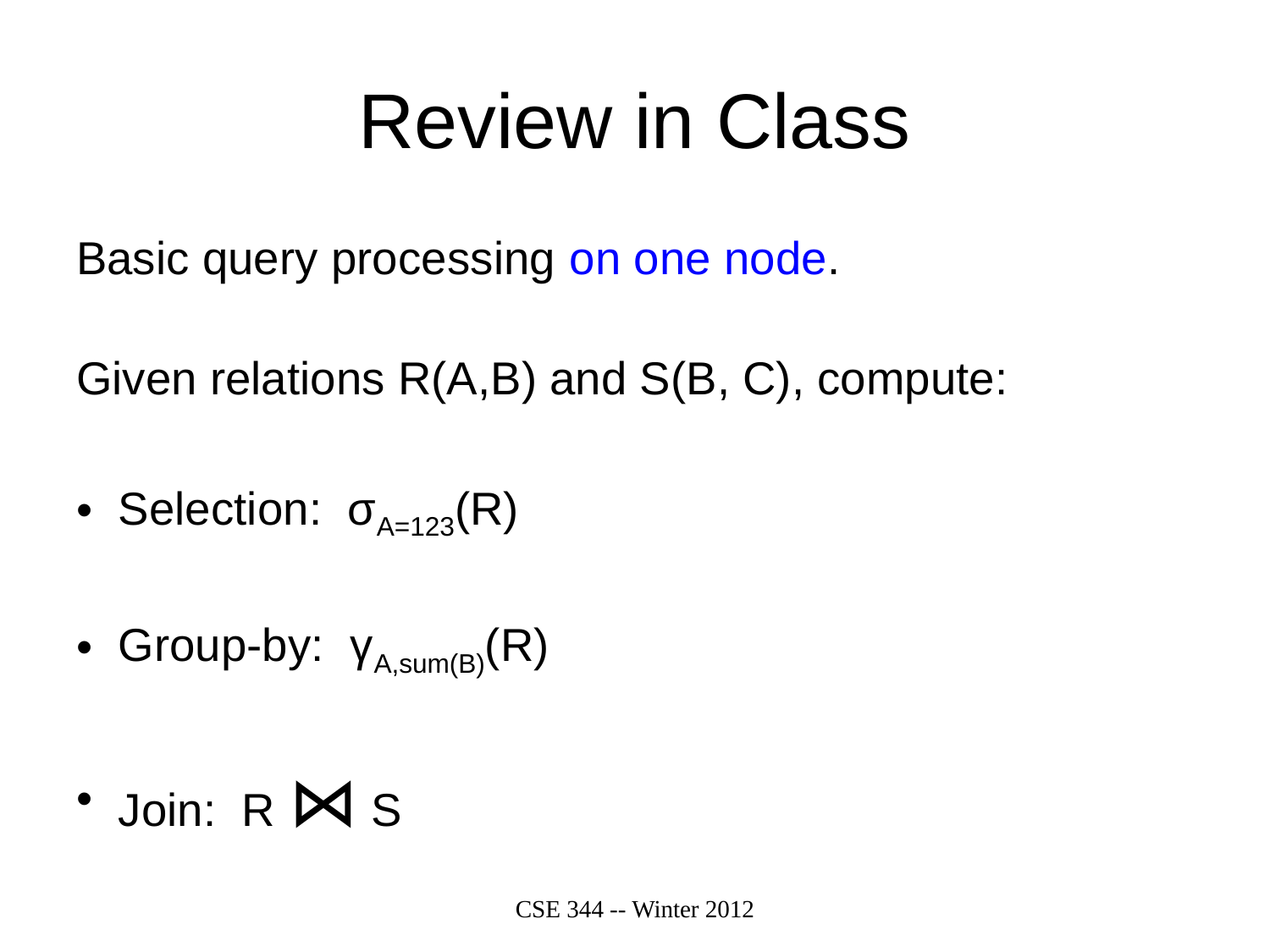

# Review in Class
Basic query processing on one node.
Given relations R(A,B) and S(B, C), compute:

Selection:  σA=123(R)

Group-by:  γA,sum(B)(R)

Join:  R ⋈ S
CSE 344 -- Winter 2012